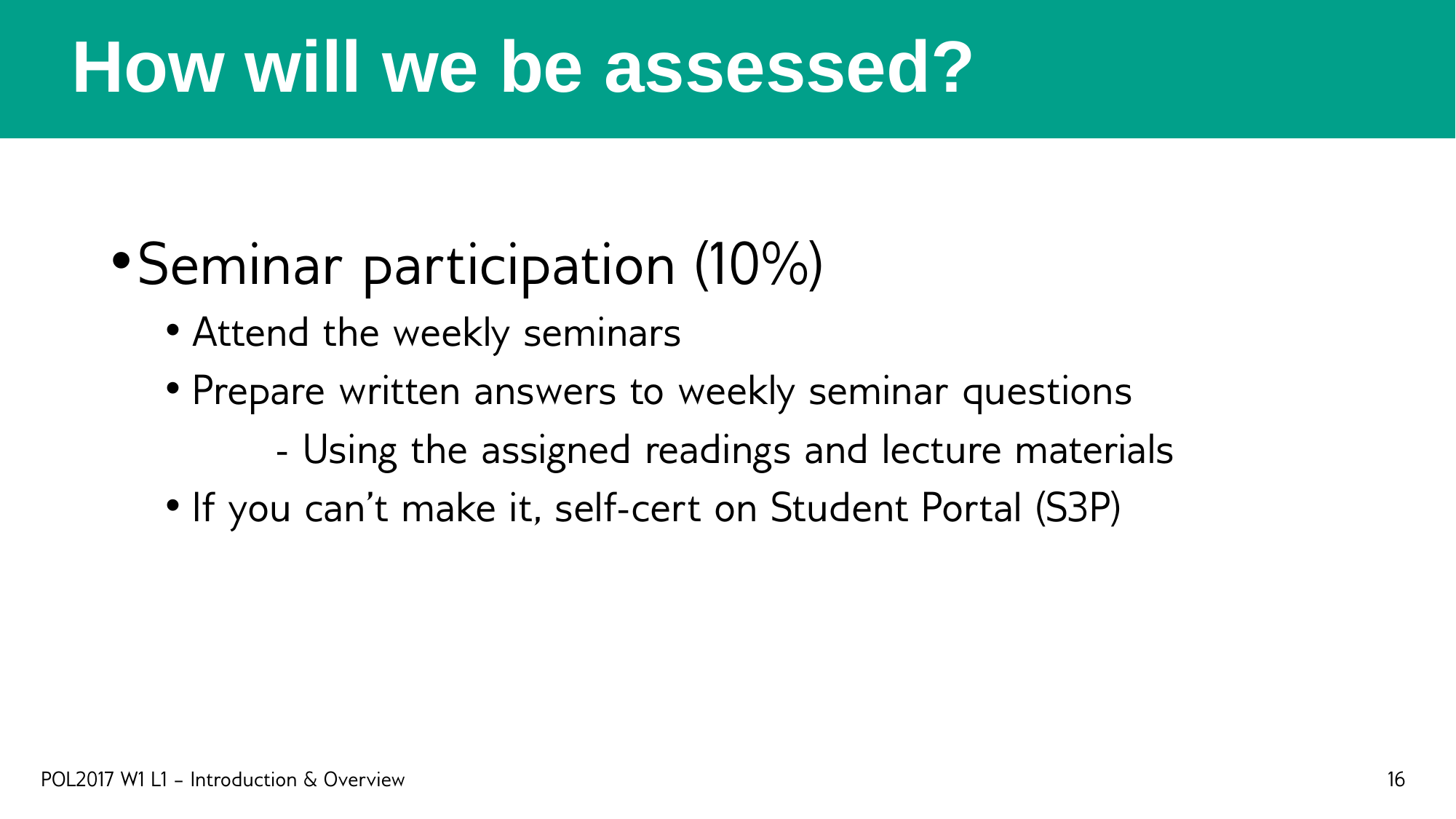

# How will we be assessed?
Seminar participation (10%)
Attend the weekly seminars
Prepare written answers to weekly seminar questions
	- Using the assigned readings and lecture materials
If you can’t make it, self-cert on Student Portal (S3P)

POL2017 W1 L1 – Introduction & Overview
16